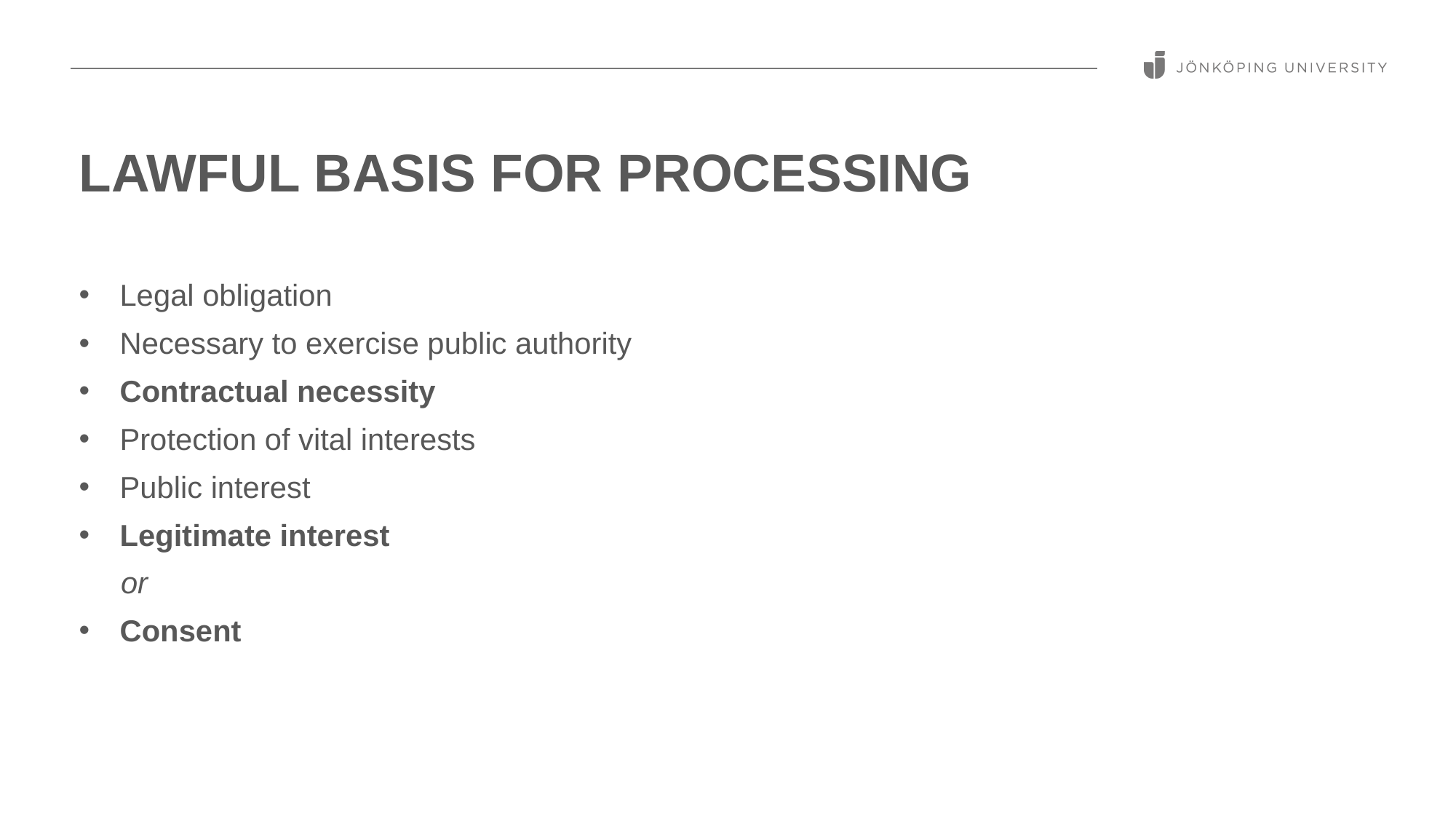

# Lawful basis for processing
Legal obligation
Necessary to exercise public authority
Contractual necessity
Protection of vital interests
Public interest
Legitimate interest
     or
Consent